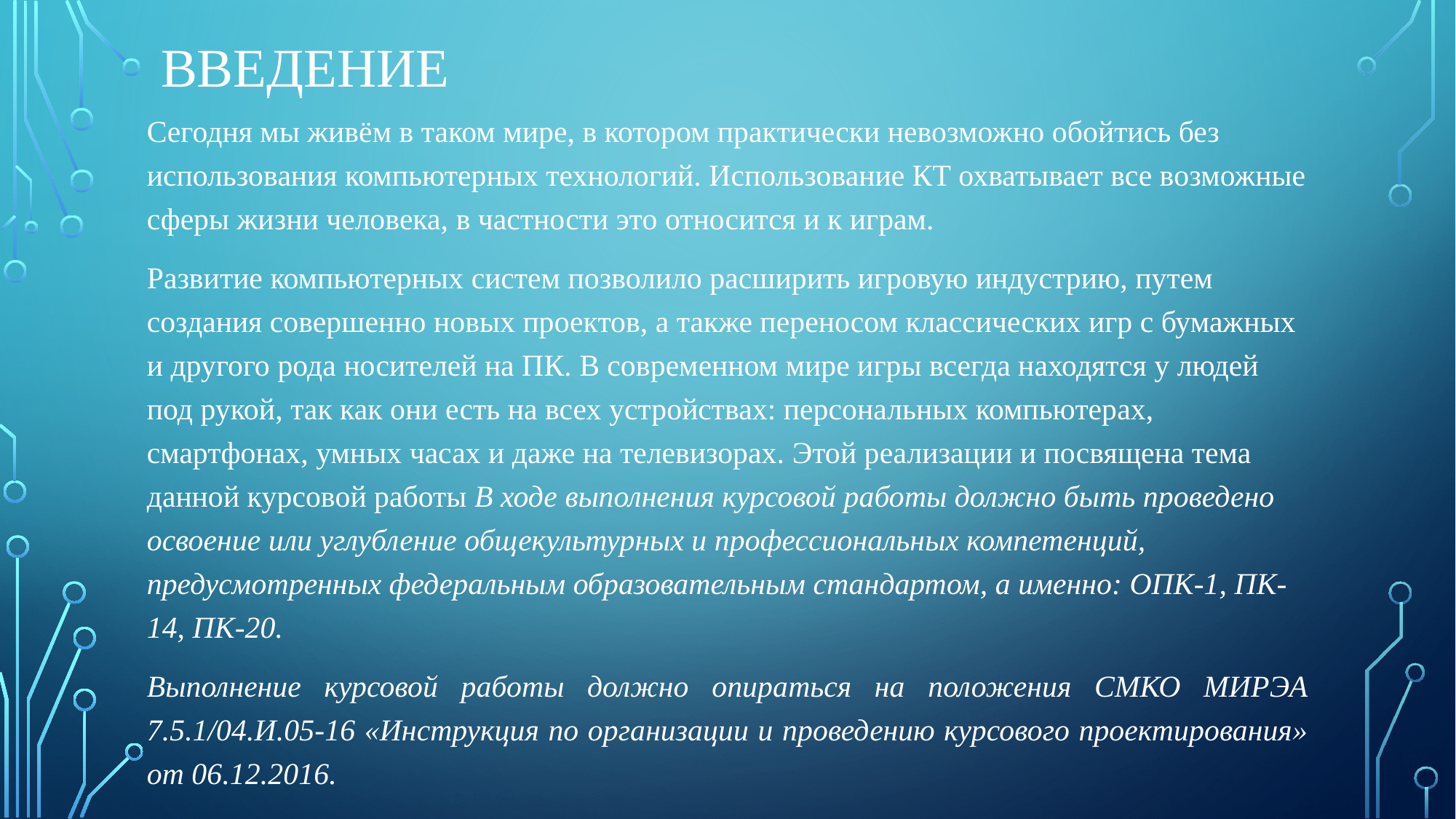

# Введение
Сегодня мы живём в таком мире, в котором практически невозможно обойтись без использования компьютерных технологий. Использование КТ охватывает все возможные сферы жизни человека, в частности это относится и к играм.
Развитие компьютерных систем позволило расширить игровую индустрию, путем создания совершенно новых проектов, а также переносом классических игр с бумажных и другого рода носителей на ПК. В современном мире игры всегда находятся у людей под рукой, так как они есть на всех устройствах: персональных компьютерах, смартфонах, умных часах и даже на телевизорах. Этой реализации и посвящена тема данной курсовой работы В ходе выполнения курсовой работы должно быть проведено освоение или углубление общекультурных и профессиональных компетенций, предусмотренных федеральным образовательным стандартом, а именно: ОПК-1, ПК-14, ПК-20.
Выполнение курсовой работы должно опираться на положения СМКО МИРЭА 7.5.1/04.И.05-16 «Инструкция по организации и проведению курсового проектирования» от 06.12.2016.